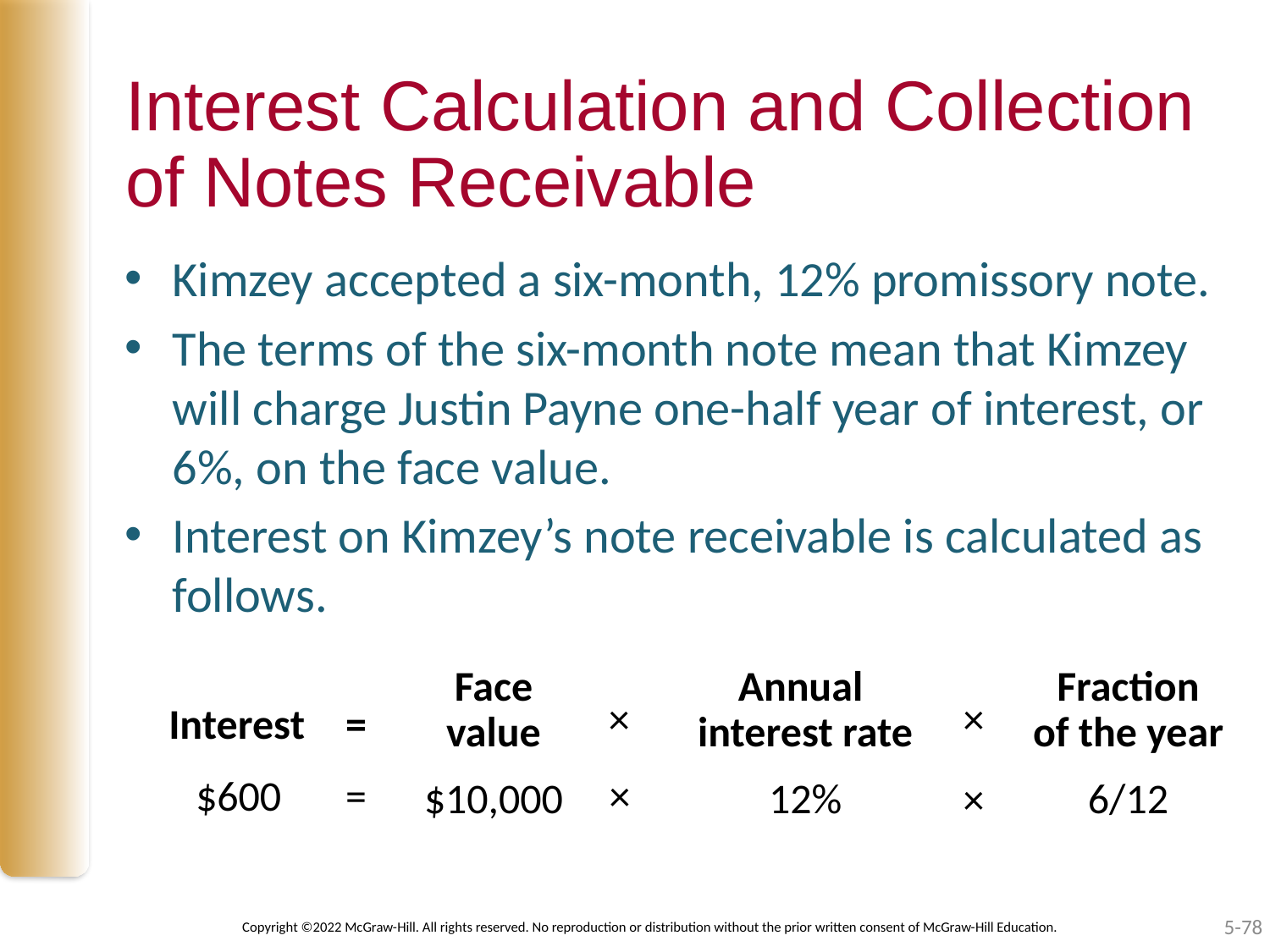

# Interest Calculation and Collection of Notes Receivable
Kimzey accepted a six-month, 12% promissory note.
The terms of the six-month note mean that Kimzey will charge Justin Payne one-half year of interest, or 6%, on the face value.
Interest on Kimzey’s note receivable is calculated as follows.
Fraction
of the year
6/12
Face value
$10,000
Annual
interest rate
12%
×
×
Interest
$600
=
×
=
×
Copyright ©2022 McGraw-Hill. All rights reserved. No reproduction or distribution without the prior written consent of McGraw-Hill Education.
5-78